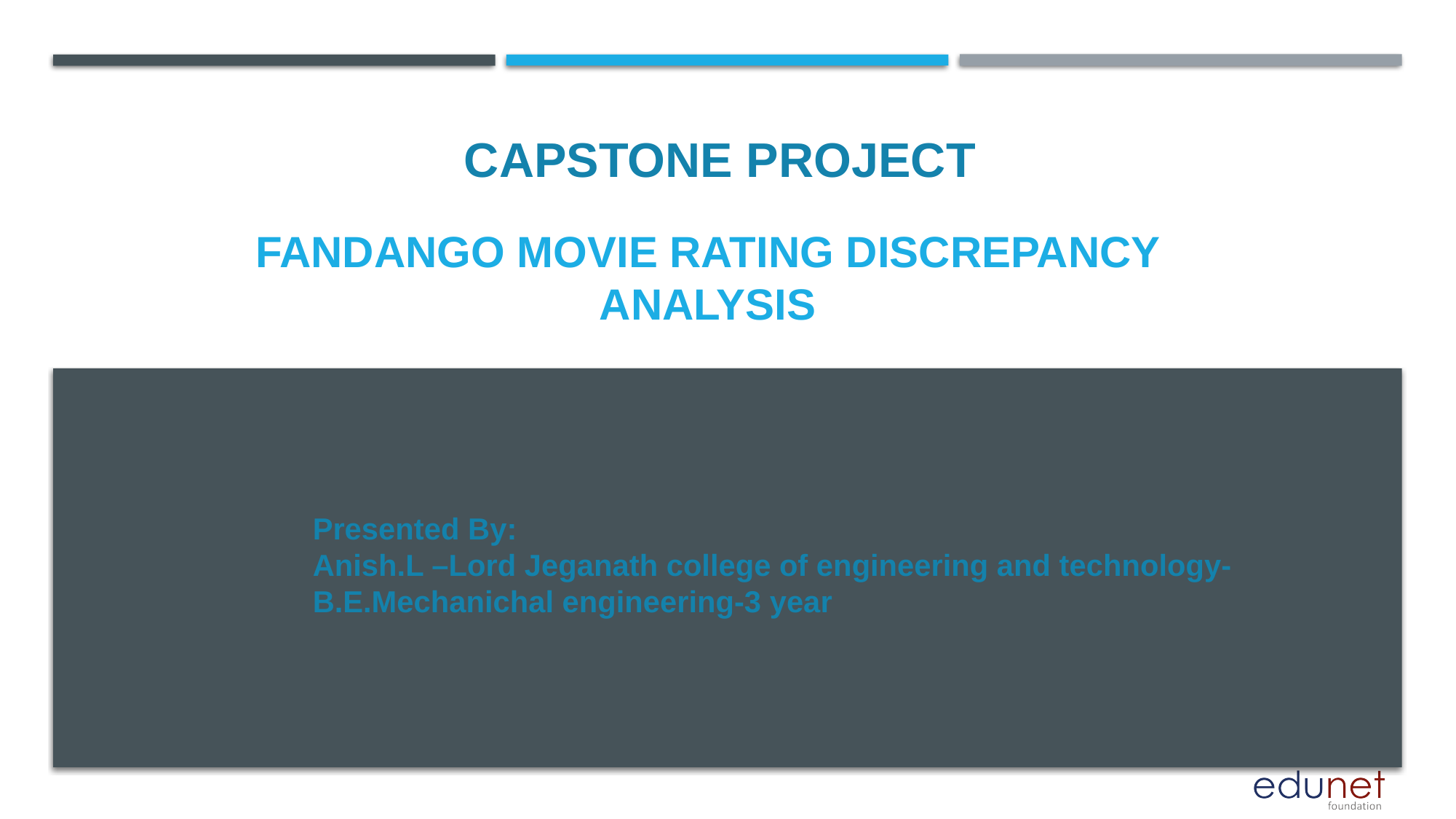

CAPSTONE PROJECT
# Fandango Movie Rating Discrepancy Analysis
Presented By:
Anish.L –Lord Jeganath college of engineering and technology-B.E.Mechanichal engineering-3 year